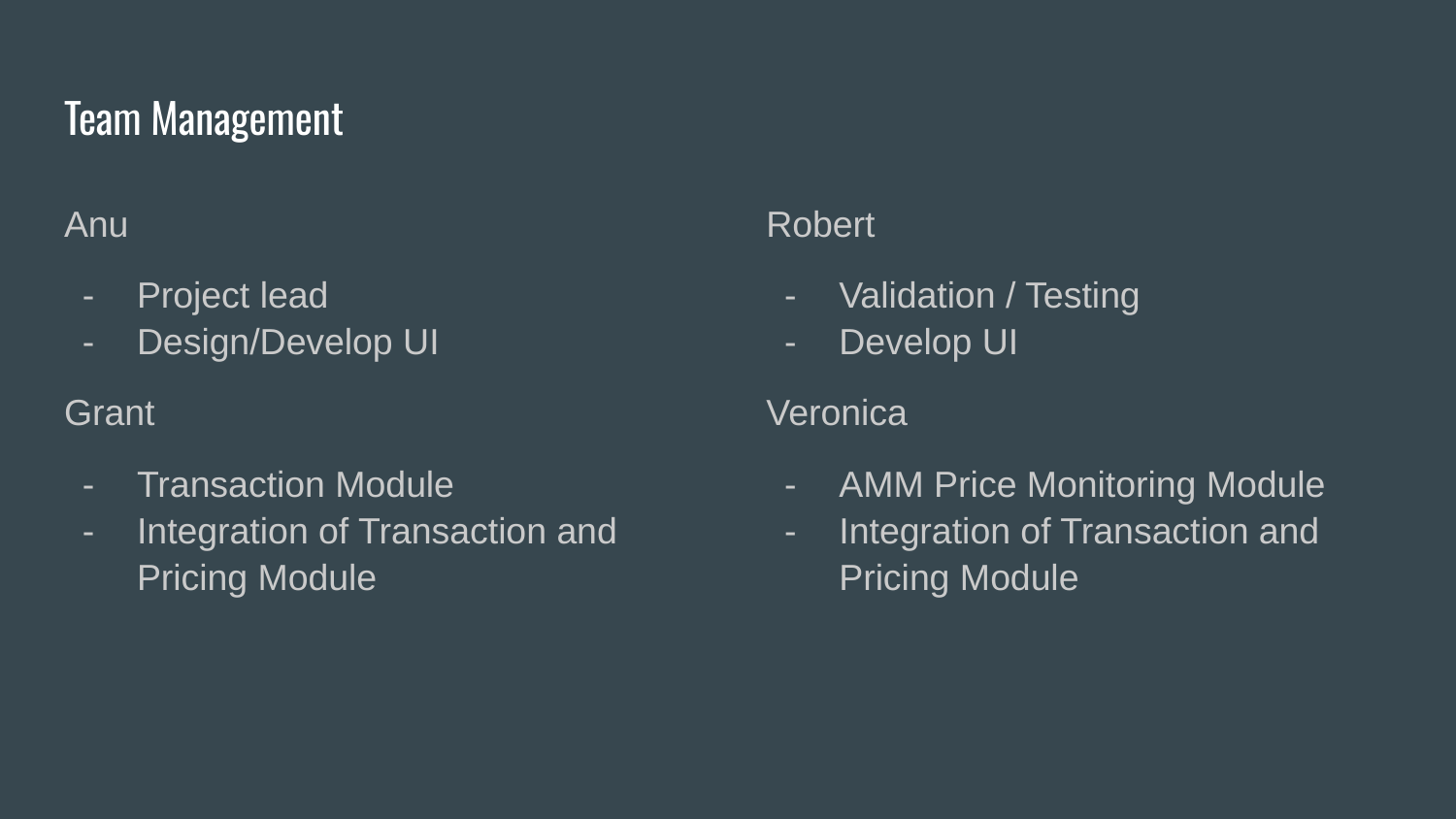

# Team Management
Anu
Project lead
Design/Develop UI
Grant
Transaction Module
Integration of Transaction and Pricing Module
Robert
Validation / Testing
Develop UI
Veronica
AMM Price Monitoring Module
Integration of Transaction and Pricing Module